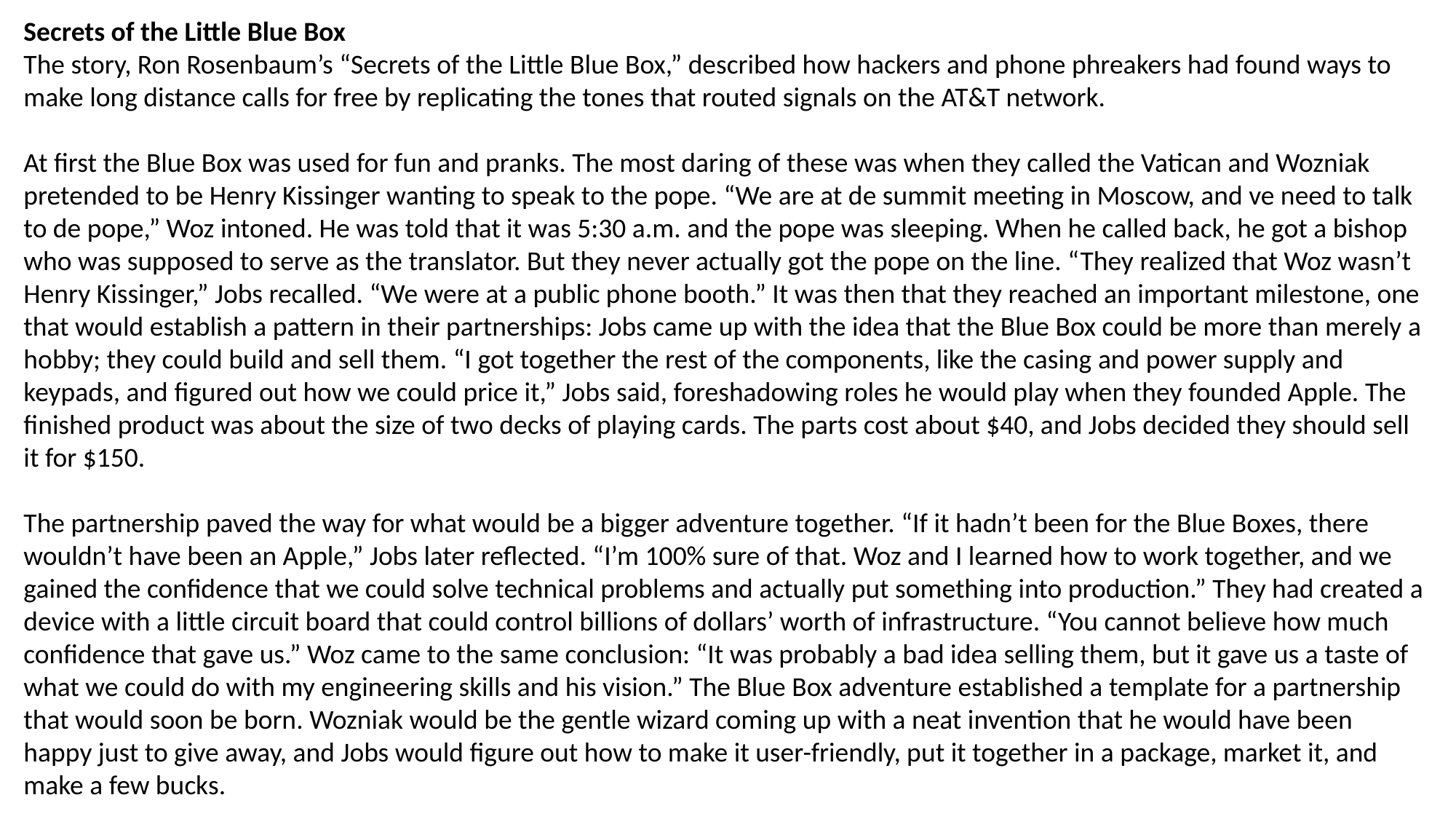

Secrets of the Little Blue Box
The story, Ron Rosenbaum’s “Secrets of the Little Blue Box,” described how hackers and phone phreakers had found ways to make long distance calls for free by replicating the tones that routed signals on the AT&T network.

At first the Blue Box was used for fun and pranks. The most daring of these was when they called the Vatican and Wozniak pretended to be Henry Kissinger wanting to speak to the pope. “We are at de summit meeting in Moscow, and ve need to talk to de pope,” Woz intoned. He was told that it was 5:30 a.m. and the pope was sleeping. When he called back, he got a bishop who was supposed to serve as the translator. But they never actually got the pope on the line. “They realized that Woz wasn’t Henry Kissinger,” Jobs recalled. “We were at a public phone booth.” It was then that they reached an important milestone, one that would establish a pattern in their partnerships: Jobs came up with the idea that the Blue Box could be more than merely a hobby; they could build and sell them. “I got together the rest of the components, like the casing and power supply and keypads, and figured out how we could price it,” Jobs said, foreshadowing roles he would play when they founded Apple. The finished product was about the size of two decks of playing cards. The parts cost about $40, and Jobs decided they should sell it for $150.

The partnership paved the way for what would be a bigger adventure together. “If it hadn’t been for the Blue Boxes, there wouldn’t have been an Apple,” Jobs later reflected. “I’m 100% sure of that. Woz and I learned how to work together, and we gained the confidence that we could solve technical problems and actually put something into production.” They had created a device with a little circuit board that could control billions of dollars’ worth of infrastructure. “You cannot believe how much confidence that gave us.” Woz came to the same conclusion: “It was probably a bad idea selling them, but it gave us a taste of what we could do with my engineering skills and his vision.” The Blue Box adventure established a template for a partnership that would soon be born. Wozniak would be the gentle wizard coming up with a neat invention that he would have been happy just to give away, and Jobs would figure out how to make it user-friendly, put it together in a package, market it, and make a few bucks.